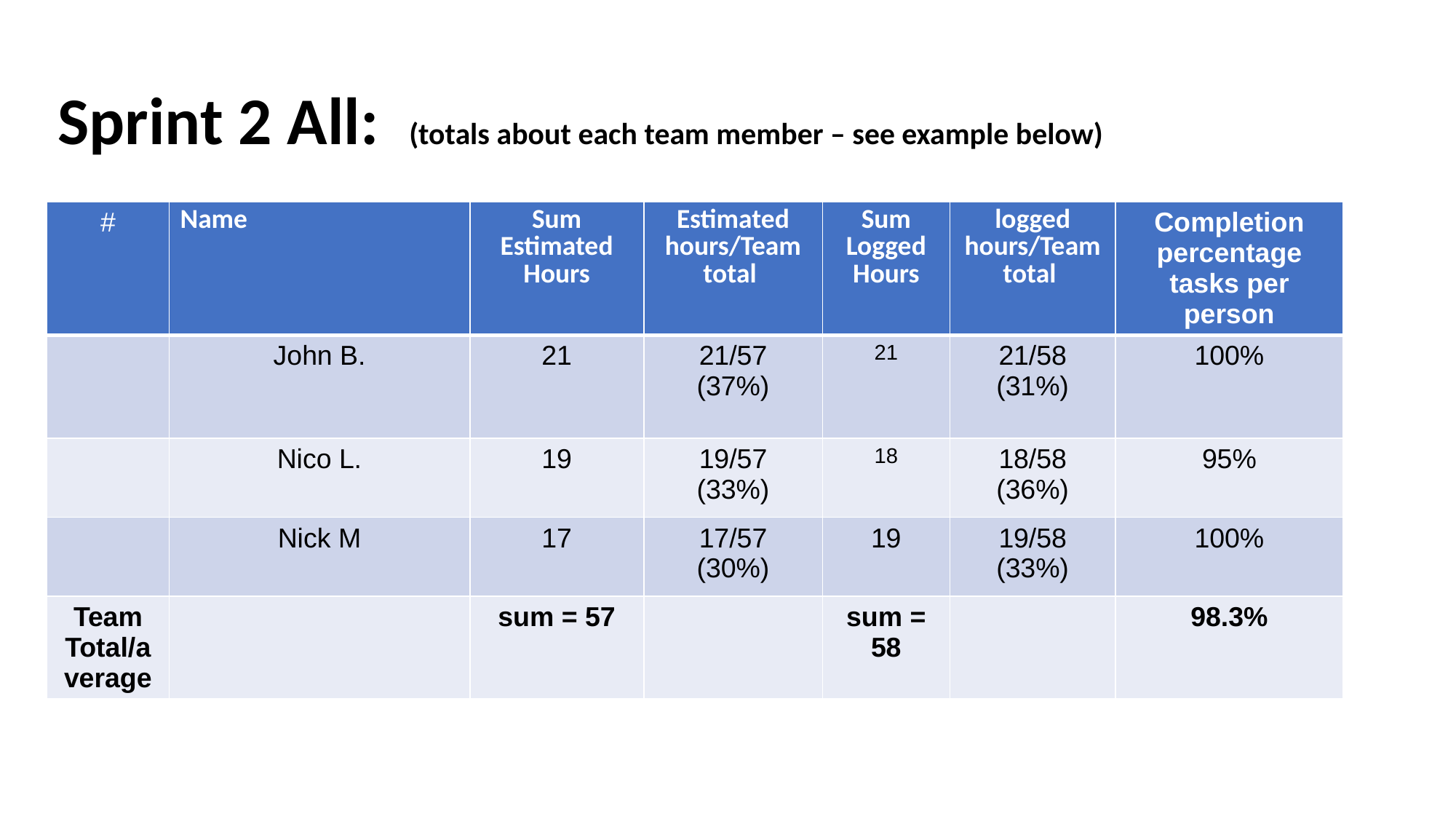

# Sprint 2 All:  (totals about each team member – see example below)
| # | Name | Sum Estimated Hours | Estimated hours/Team total | Sum Logged Hours | logged hours/Team total | Completion percentage tasks per person |
| --- | --- | --- | --- | --- | --- | --- |
|  | John B. | 21 | 21/57 (37%) | 21 | 21/58 (31%) | 100% |
|  | Nico L. | 19 | 19/57 (33%) | 18 | 18/58 (36%) | 95% |
|  | Nick M | 17 | 17/57 (30%) | 19 | 19/58 (33%) | 100% |
| Team Total/average |  | sum = 57 |  | sum = 58 |  | 98.3% |